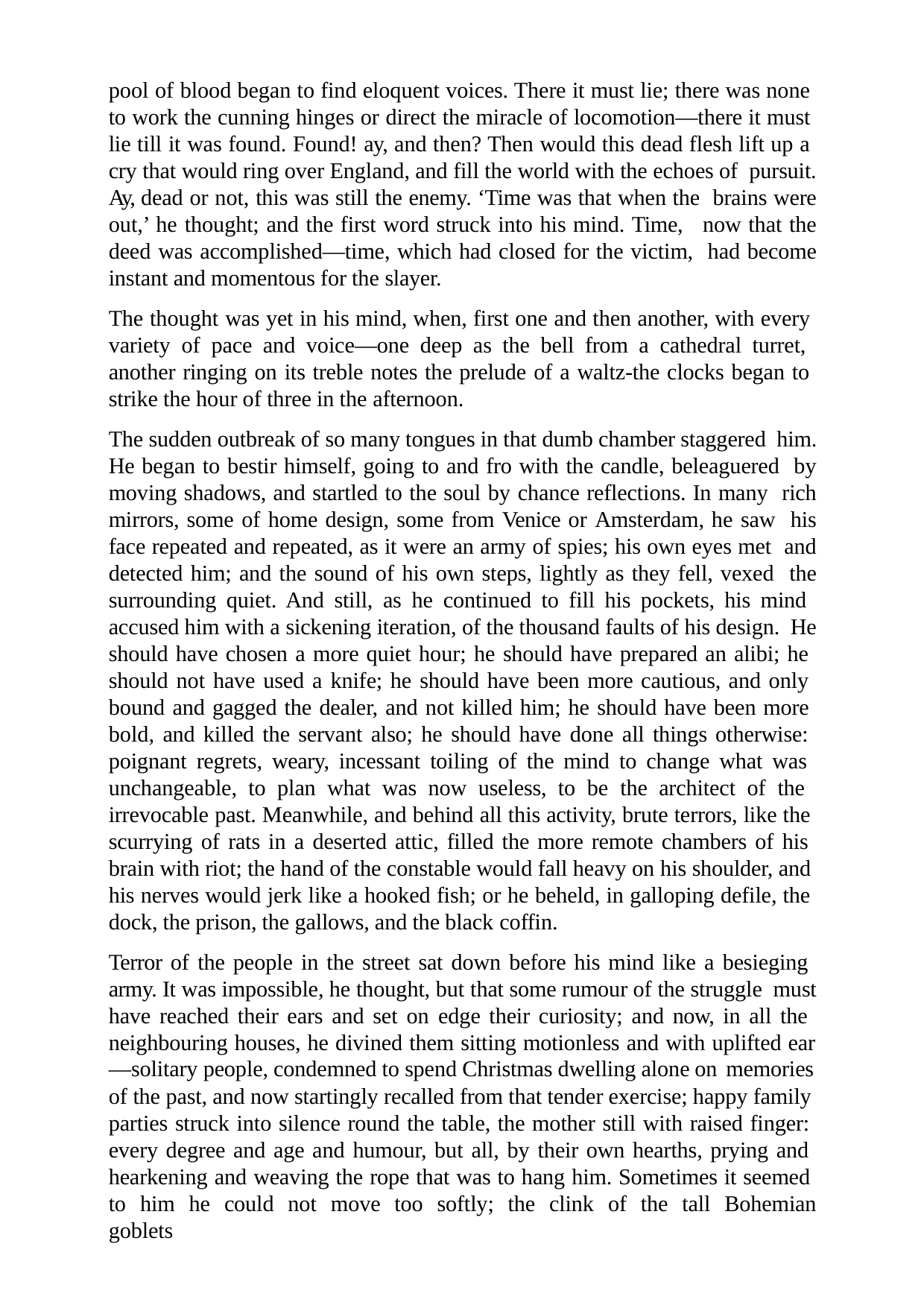

pool of blood began to find eloquent voices. There it must lie; there was none  to work the cunning hinges or direct the miracle of locomotion—there it must  lie till it was found. Found! ay, and then? Then would this dead flesh lift up a  cry that would ring over England, and fill the world with the echoes of  pursuit. Ay, dead or not, this was still the enemy. ‘Time was that when the  brains were out,’ he thought; and the first word struck into his mind. Time,  now that the deed was accomplished—time, which had closed for the victim,  had become instant and momentous for the slayer.
The thought was yet in his mind, when, first one and then another, with every  variety of pace and voice—one deep as the bell from a cathedral turret,  another ringing on its treble notes the prelude of a waltz-the clocks began to  strike the hour of three in the afternoon.
The sudden outbreak of so many tongues in that dumb chamber staggered  him. He began to bestir himself, going to and fro with the candle, beleaguered  by moving shadows, and startled to the soul by chance reflections. In many  rich mirrors, some of home design, some from Venice or Amsterdam, he saw  his face repeated and repeated, as it were an army of spies; his own eyes met  and detected him; and the sound of his own steps, lightly as they fell, vexed  the surrounding quiet. And still, as he continued to fill his pockets, his mind  accused him with a sickening iteration, of the thousand faults of his design.  He should have chosen a more quiet hour; he should have prepared an alibi; he  should not have used a knife; he should have been more cautious, and only  bound and gagged the dealer, and not killed him; he should have been more  bold, and killed the servant also; he should have done all things otherwise:  poignant regrets, weary, incessant toiling of the mind to change what was  unchangeable, to plan what was now useless, to be the architect of the  irrevocable past. Meanwhile, and behind all this activity, brute terrors, like the  scurrying of rats in a deserted attic, filled the more remote chambers of his  brain with riot; the hand of the constable would fall heavy on his shoulder, and  his nerves would jerk like a hooked fish; or he beheld, in galloping defile, the  dock, the prison, the gallows, and the black coffin.
Terror of the people in the street sat down before his mind like a besieging  army. It was impossible, he thought, but that some rumour of the struggle  must have reached their ears and set on edge their curiosity; and now, in all the  neighbouring houses, he divined them sitting motionless and with uplifted ear
—solitary people, condemned to spend Christmas dwelling alone on memories
of the past, and now startingly recalled from that tender exercise; happy family  parties struck into silence round the table, the mother still with raised finger:  every degree and age and humour, but all, by their own hearths, prying and  hearkening and weaving the rope that was to hang him. Sometimes it seemed  to him he could not move too softly; the clink of the tall Bohemian goblets